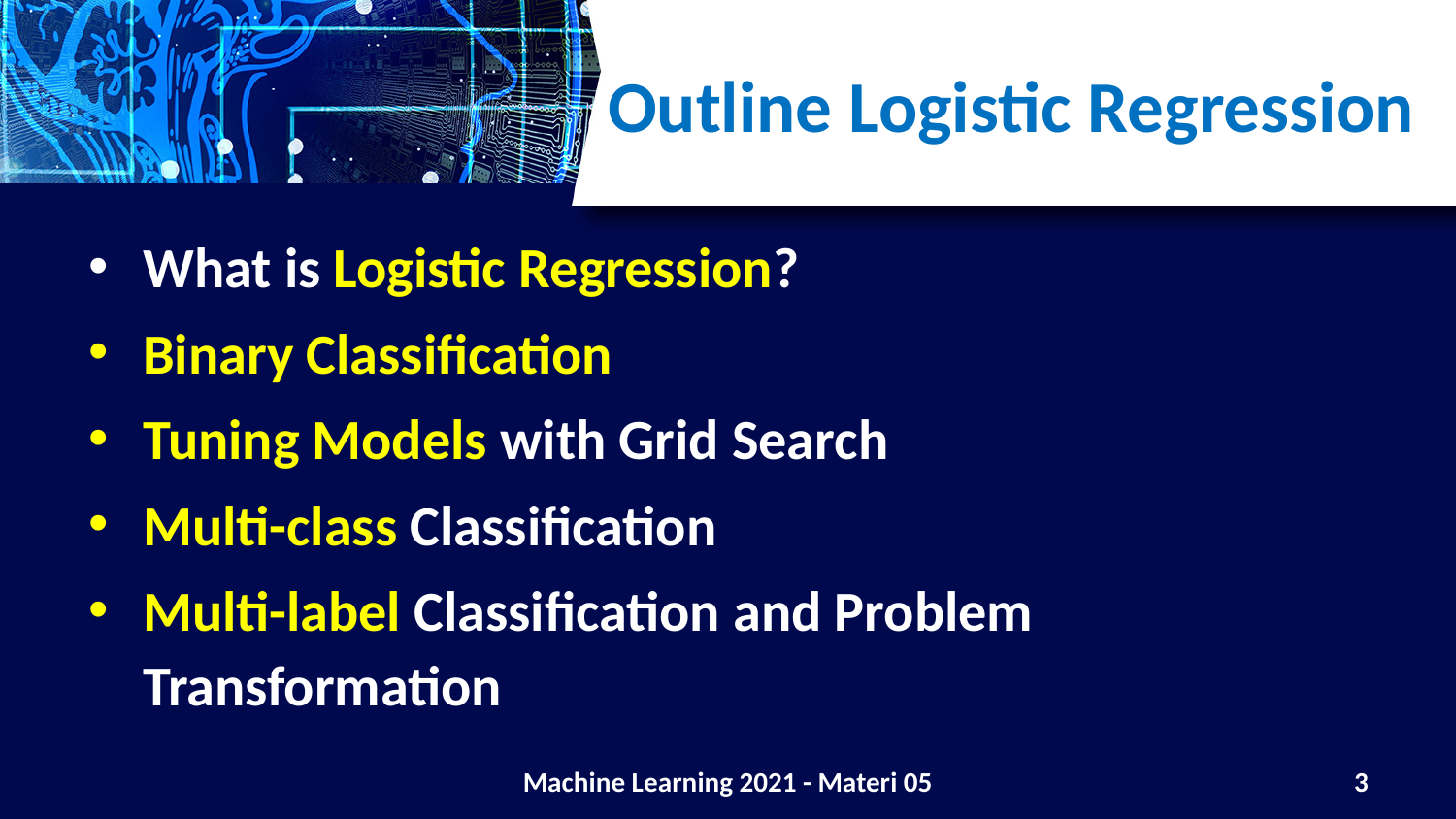

# Outline Logistic Regression
What is Logistic Regression?
Binary Classification
Tuning Models with Grid Search
Multi-class Classification
Multi-label Classification and Problem Transformation
Machine Learning 2021 - Materi 05
3